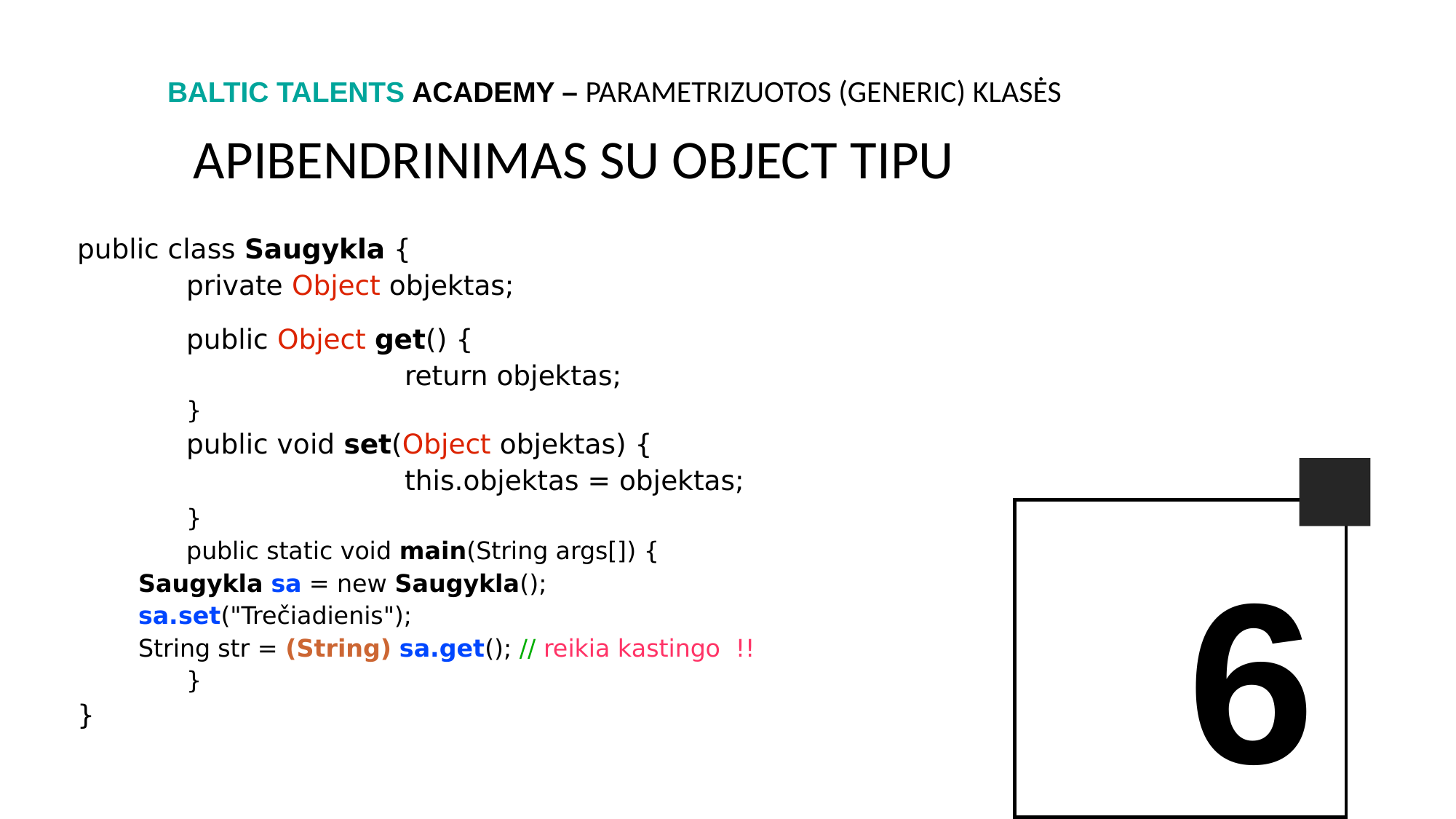

BALTIc TALENTs AcADEMy – Parametrizuotos (generic) klasės
Apibendrinimas su Object tipu
public class Saugykla {
	private Object objektas;

	public Object get() {
			return objektas;
	}
	public void set(Object objektas) {
			this.objektas = objektas;
	}
	public static void main(String args[]) {
        Saugykla sa = new Saugykla();
        sa.set("Trečiadienis");
        String str = (String) sa.get(); // reikia kastingo  !!
	}
}

6